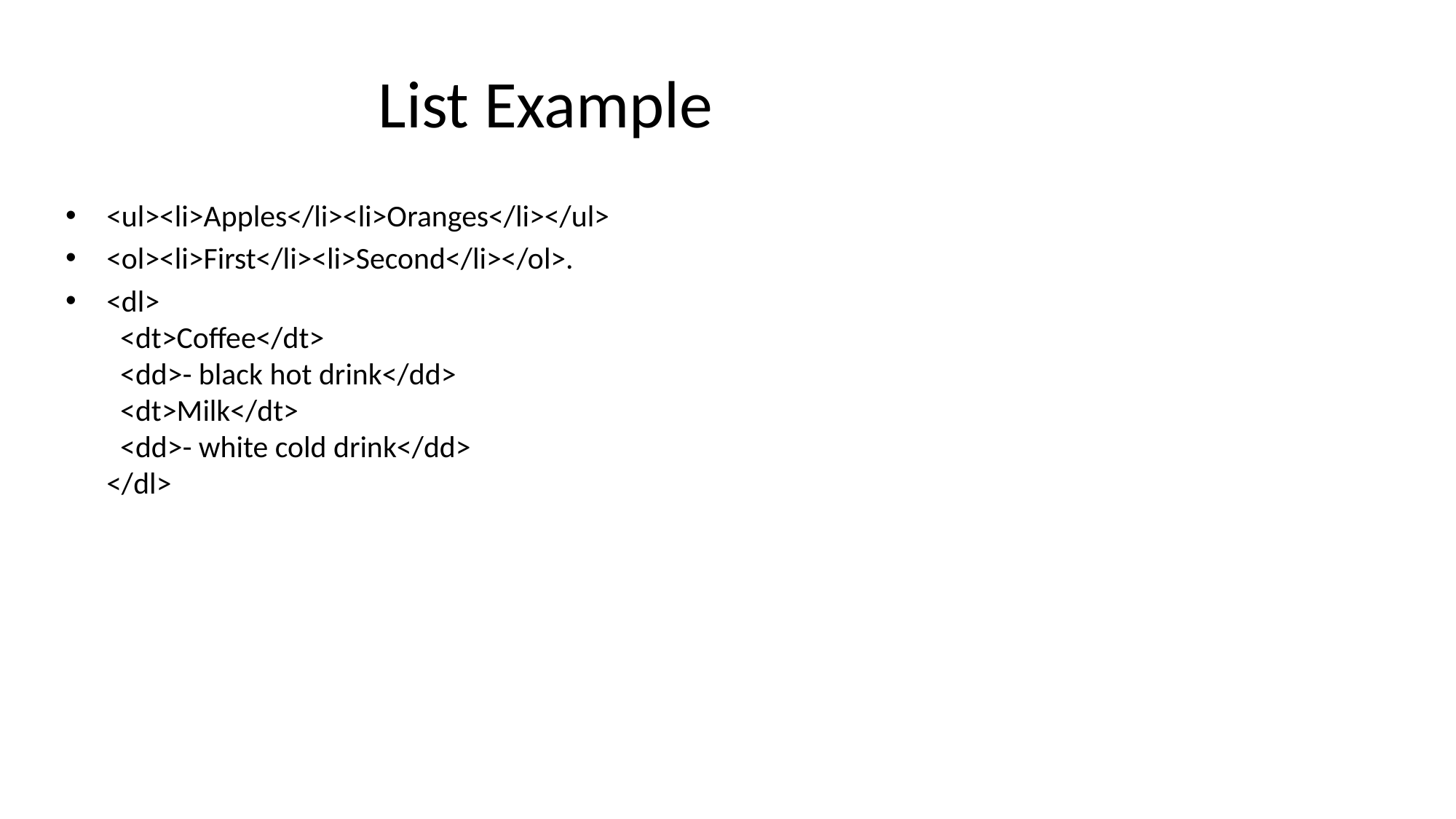

# List Example
<ul><li>Apples</li><li>Oranges</li></ul>
<ol><li>First</li><li>Second</li></ol>.
<dl>
  <dt>Coffee</dt>
  <dd>- black hot drink</dd>
  <dt>Milk</dt>
  <dd>- white cold drink</dd>
</dl>